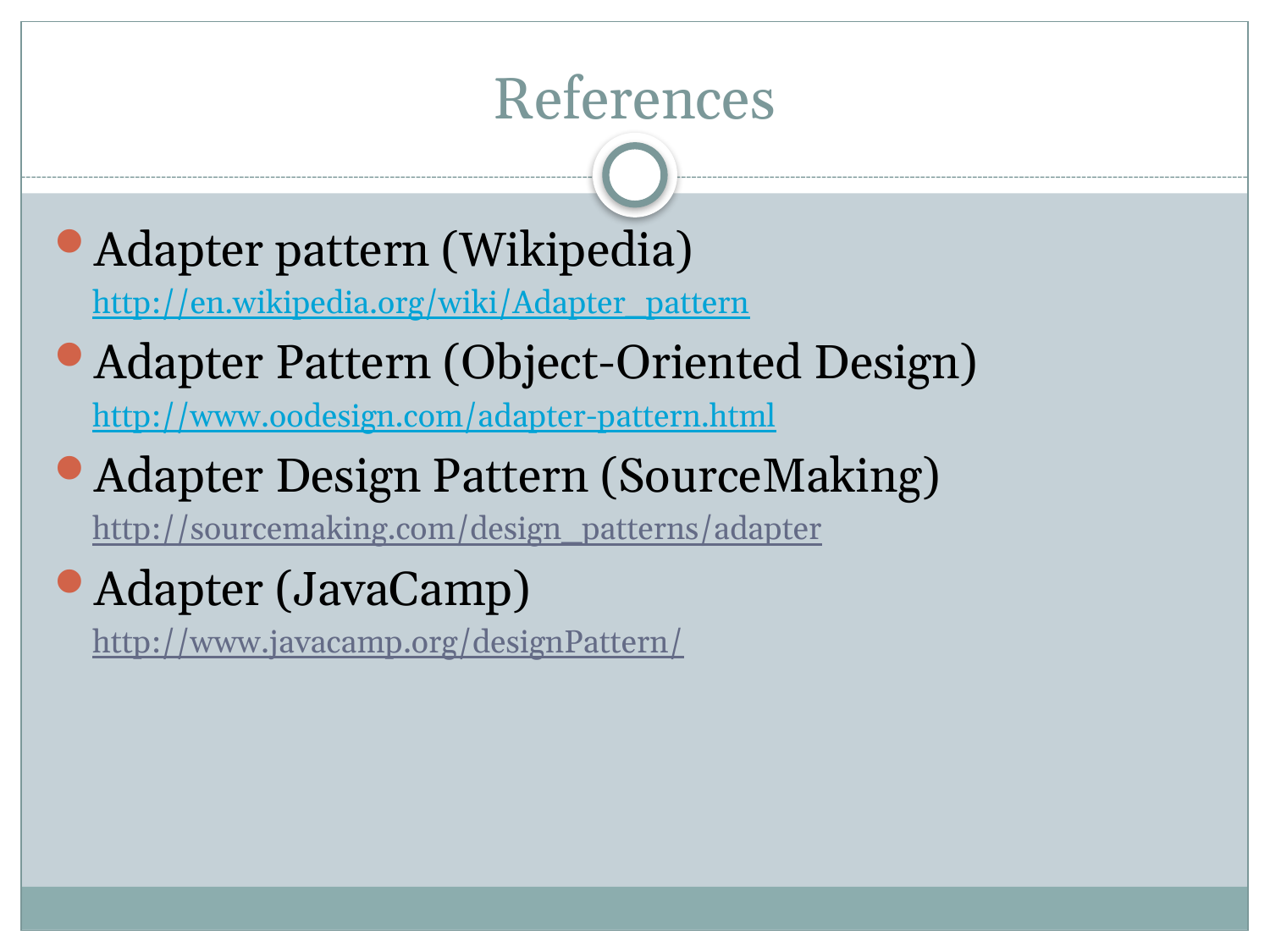

# References
Adapter pattern (Wikipedia)
http://en.wikipedia.org/wiki/Adapter_pattern
Adapter Pattern (Object-Oriented Design)
http://www.oodesign.com/adapter-pattern.html
Adapter Design Pattern (SourceMaking)
http://sourcemaking.com/design_patterns/adapter
Adapter (JavaCamp)
http://www.javacamp.org/designPattern/